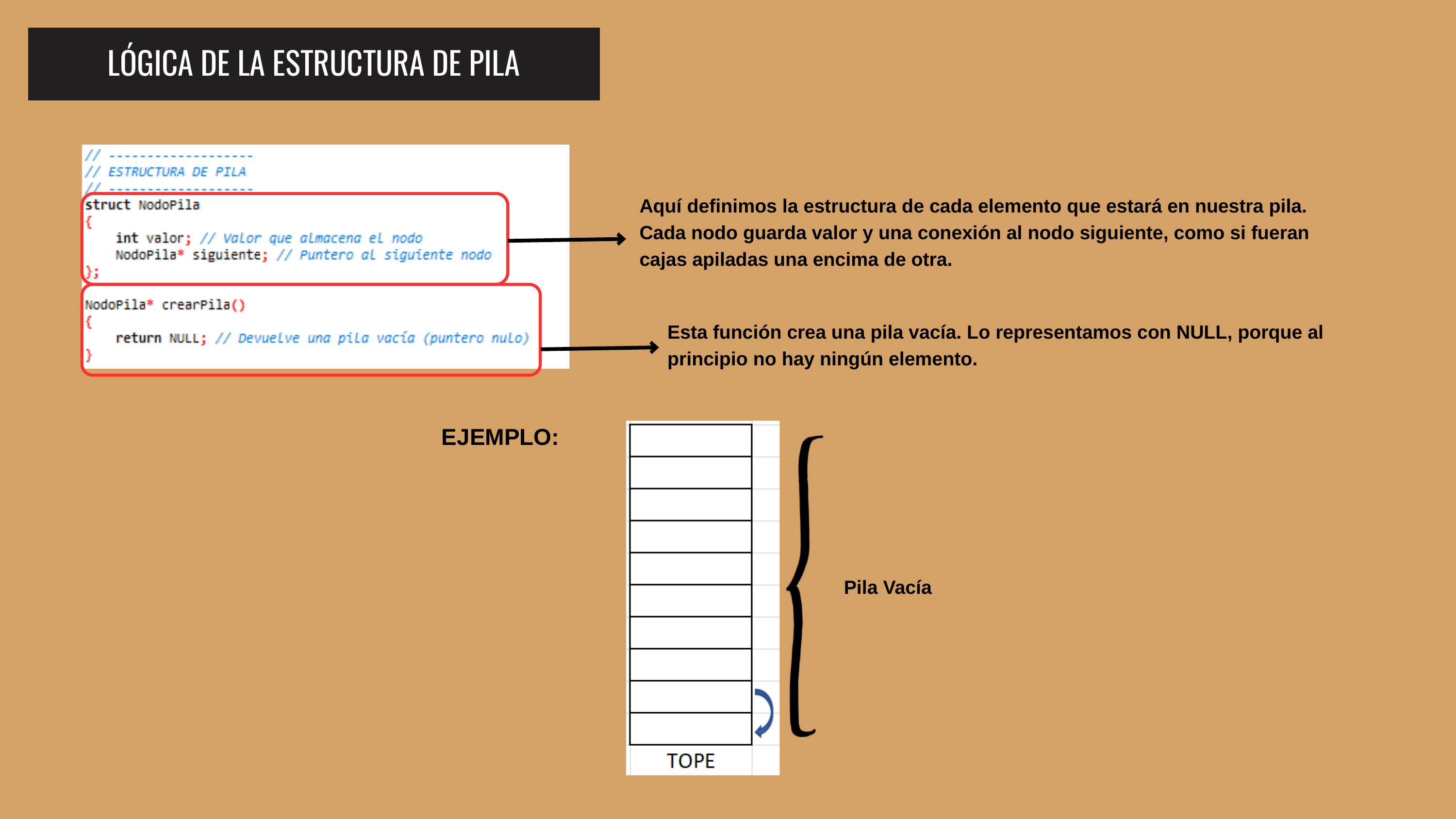

LÓGICA DE LA ESTRUCTURA DE PILA

Aquí definimos la estructura de cada elemento que estará en nuestra pila. Cada nodo guarda valor y una conexión al nodo siguiente, como si fueran cajas apiladas una encima de otra.

Esta función crea una pila vacía. Lo representamos con NULL, porque al principio no hay ningún elemento.

EJEMPLO:

Pila Vacía